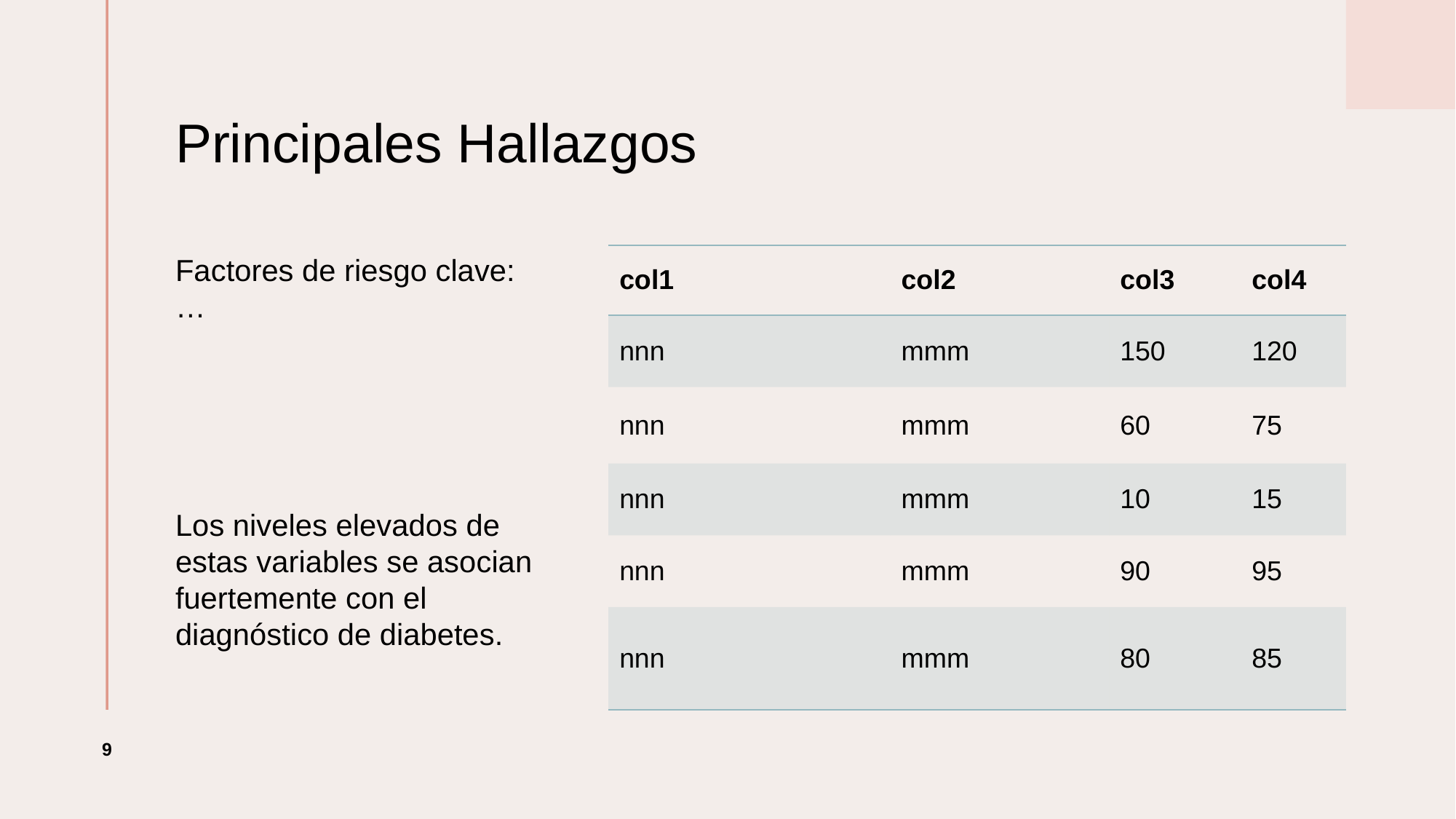

# Principales Hallazgos
| col1 | col2 | col3 | col4 |
| --- | --- | --- | --- |
| nnn | mmm | 150 | 120 |
| nnn | mmm | 60 | 75 |
| nnn | mmm | 10 | 15 |
| nnn | mmm | 90 | 95 |
| nnn | mmm | 80 | 85 |
Factores de riesgo clave: …

Los niveles elevados de estas variables se asocian fuertemente con el diagnóstico de diabetes.
9